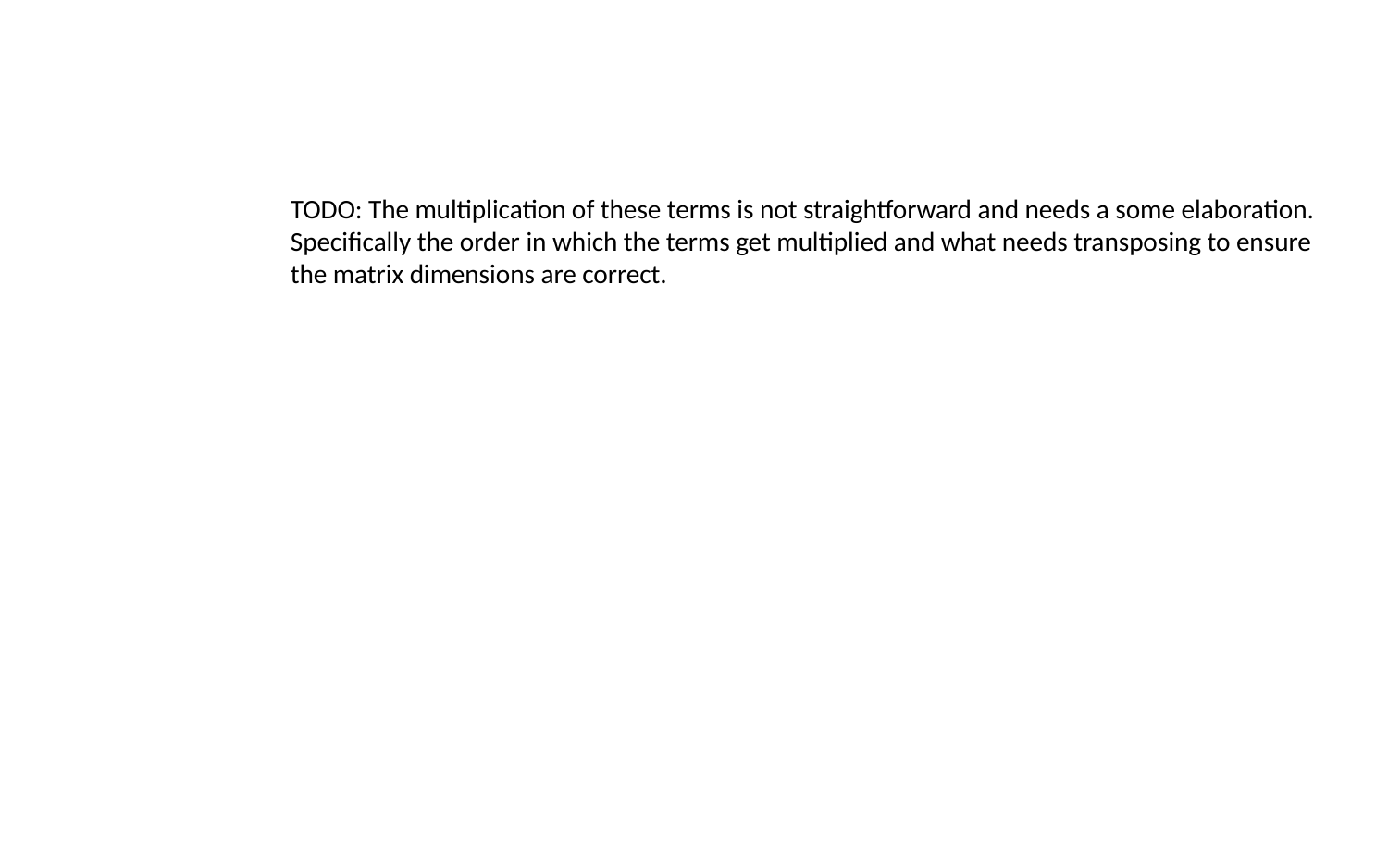

TODO: The multiplication of these terms is not straightforward and needs a some elaboration.
Specifically the order in which the terms get multiplied and what needs transposing to ensure
the matrix dimensions are correct.